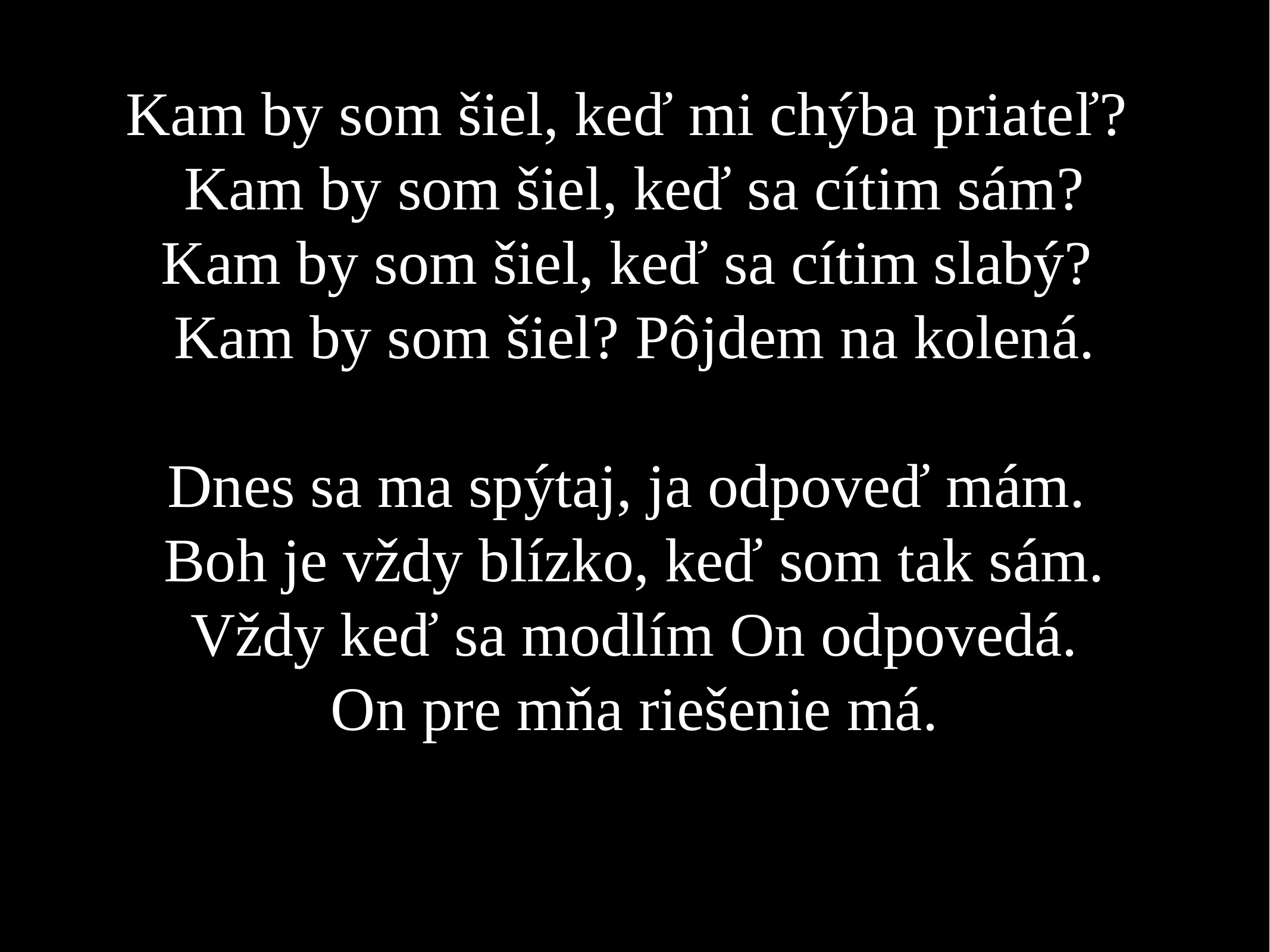

# Kam by som šiel, keď mi chýba priateľ?
Kam by som šiel, keď sa cítim sám?
Kam by som šiel, keď sa cítim slabý?
Kam by som šiel? Pôjdem na kolená.

Dnes sa ma spýtaj, ja odpoveď mám.
Boh je vždy blízko, keď som tak sám.
Vždy keď sa modlím On odpovedá.
On pre mňa riešenie má.